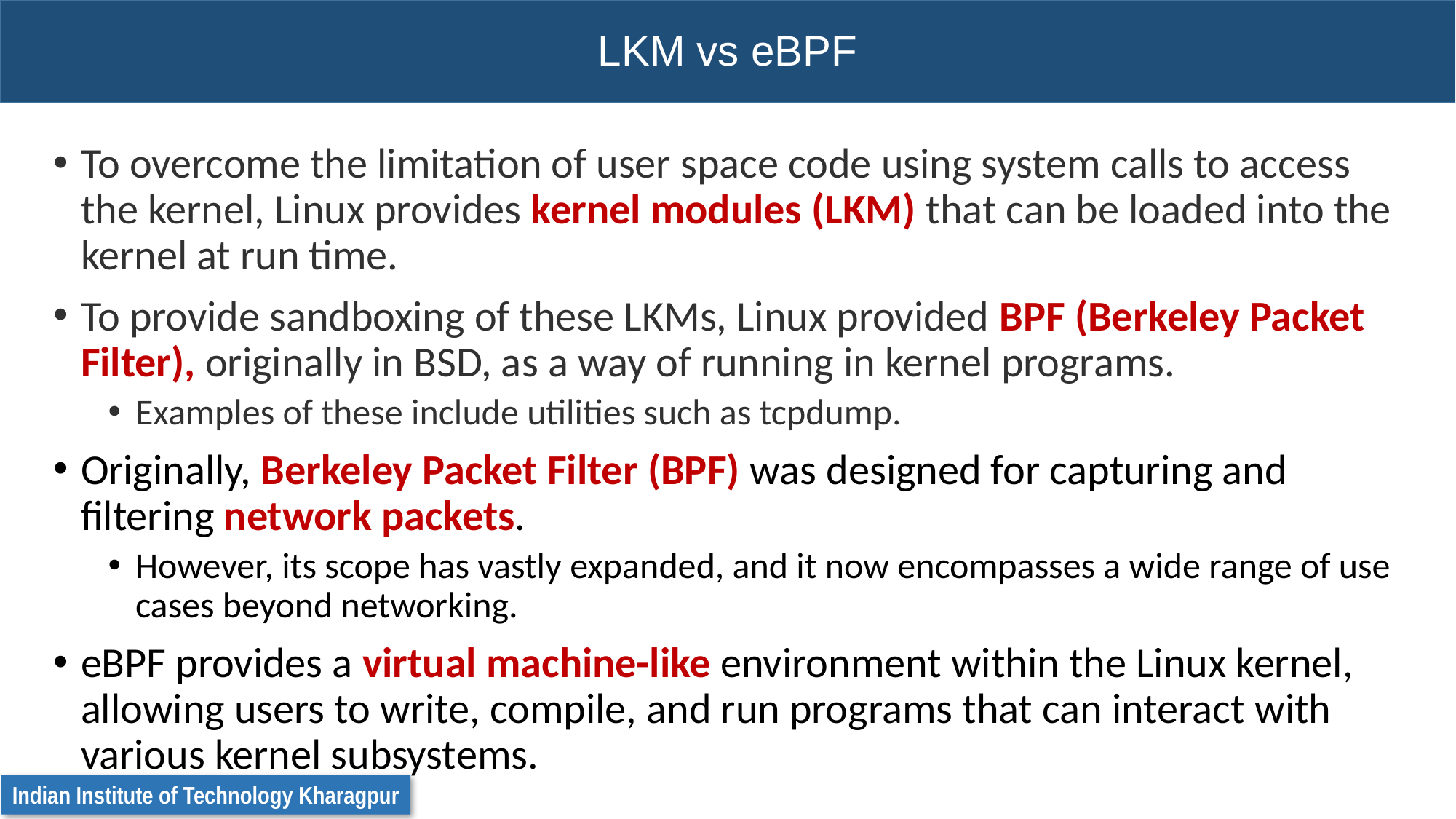

# LKM vs eBPF
To overcome the limitation of user space code using system calls to access the kernel, Linux provides kernel modules (LKM) that can be loaded into the kernel at run time.
To provide sandboxing of these LKMs, Linux provided BPF (Berkeley Packet Filter), originally in BSD, as a way of running in kernel programs.
Examples of these include utilities such as tcpdump.
Originally, Berkeley Packet Filter (BPF) was designed for capturing and filtering network packets.
However, its scope has vastly expanded, and it now encompasses a wide range of use cases beyond networking.
eBPF provides a virtual machine-like environment within the Linux kernel, allowing users to write, compile, and run programs that can interact with various kernel subsystems.